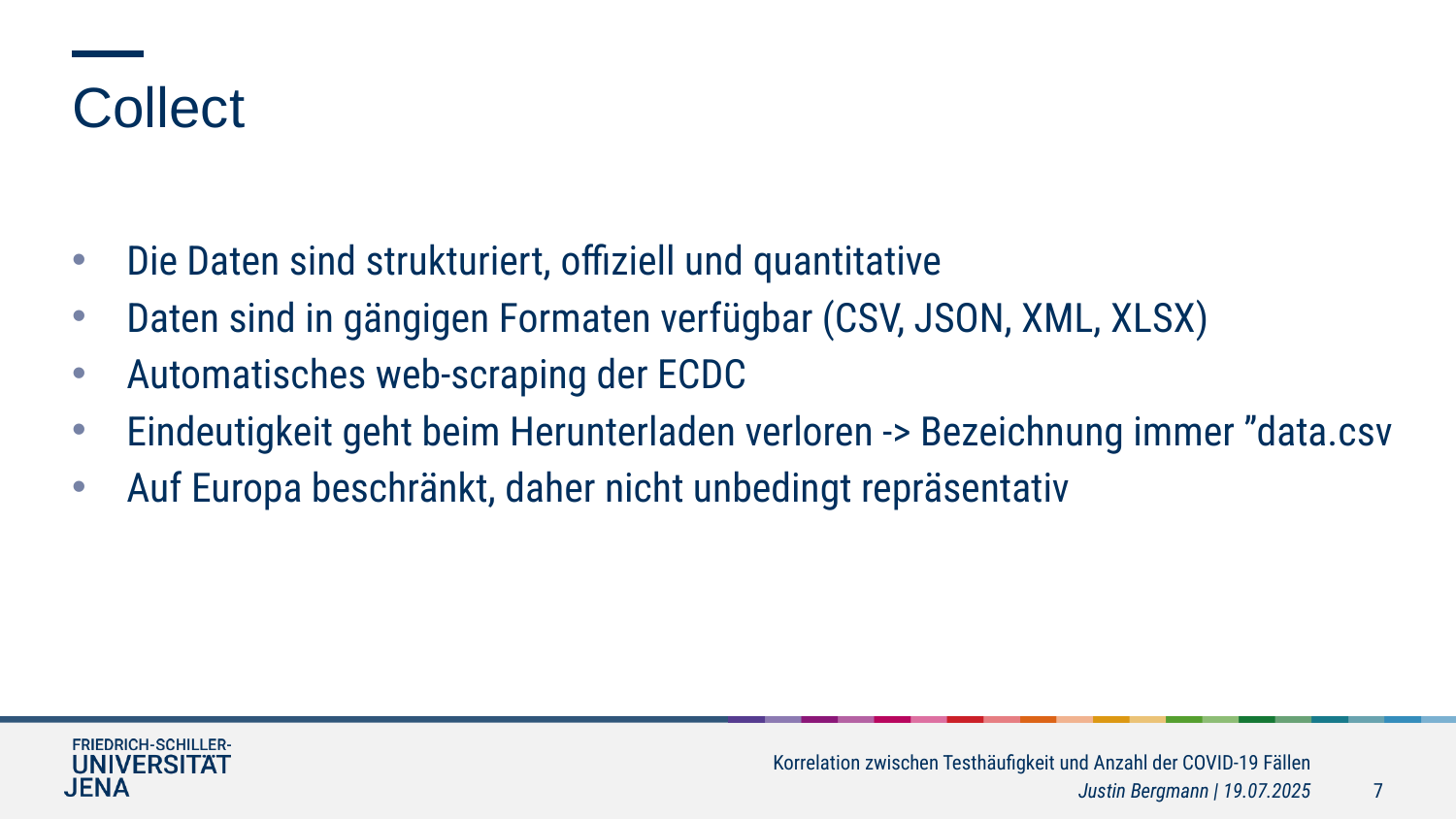

Collect
Die Daten sind strukturiert, offiziell und quantitative
Daten sind in gängigen Formaten verfügbar (CSV, JSON, XML, XLSX)
Automatisches web-scraping der ECDC
Eindeutigkeit geht beim Herunterladen verloren -> Bezeichnung immer ”data.csv
Auf Europa beschränkt, daher nicht unbedingt repräsentativ

Korrelation zwischen Testhäufigkeit und Anzahl der COVID-19 Fällen
Justin Bergmann | 19.07.2025